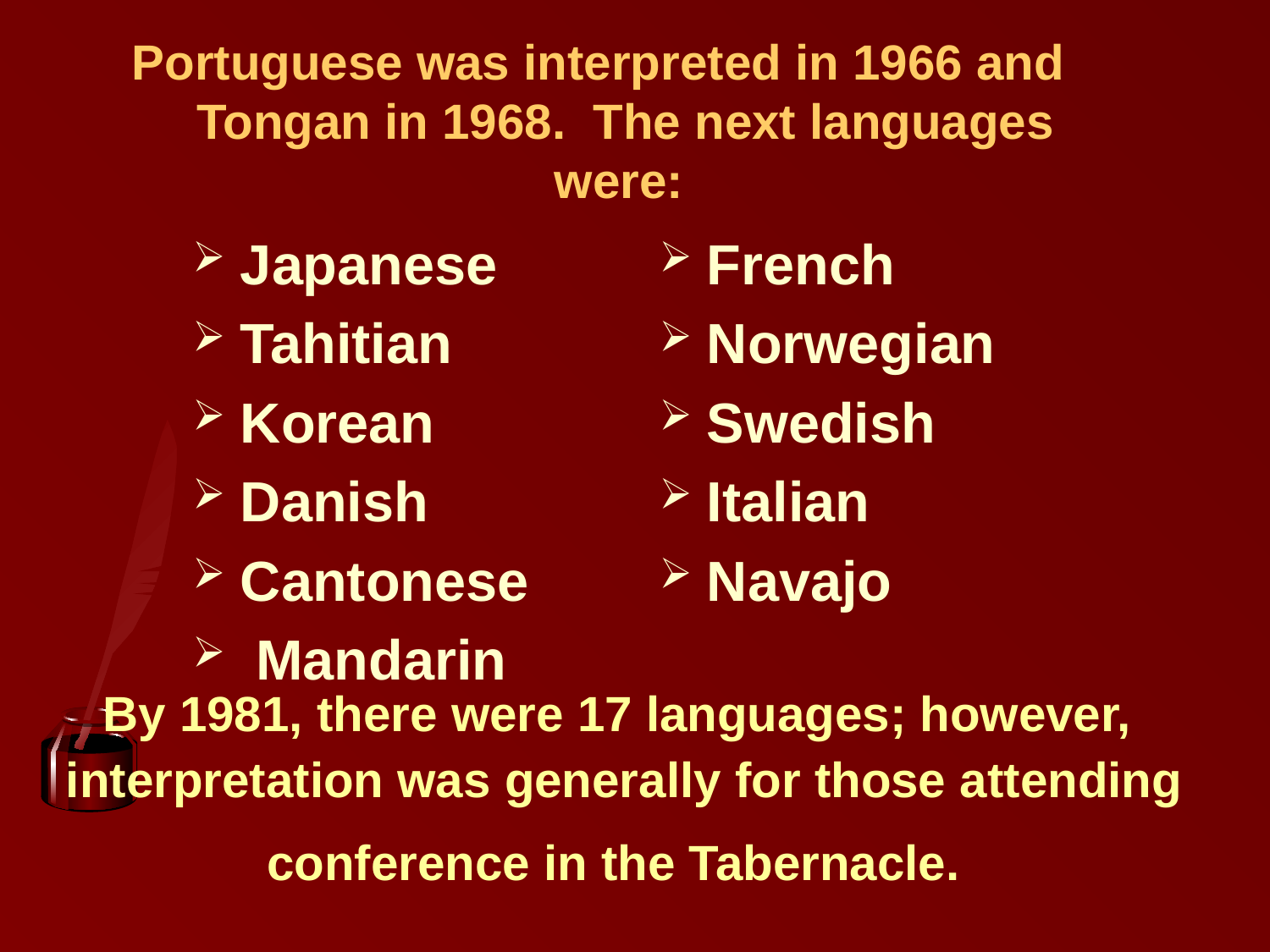

# Portuguese was interpreted in 1966 and     Tongan in 1968.  The next languages were:
Japanese
Tahitian
Korean
Danish
Cantonese
 Mandarin
French
Norwegian
Swedish
Italian
Navajo
By 1981, there were 17 languages; however,
interpretation was generally for those attending
 conference in the Tabernacle.